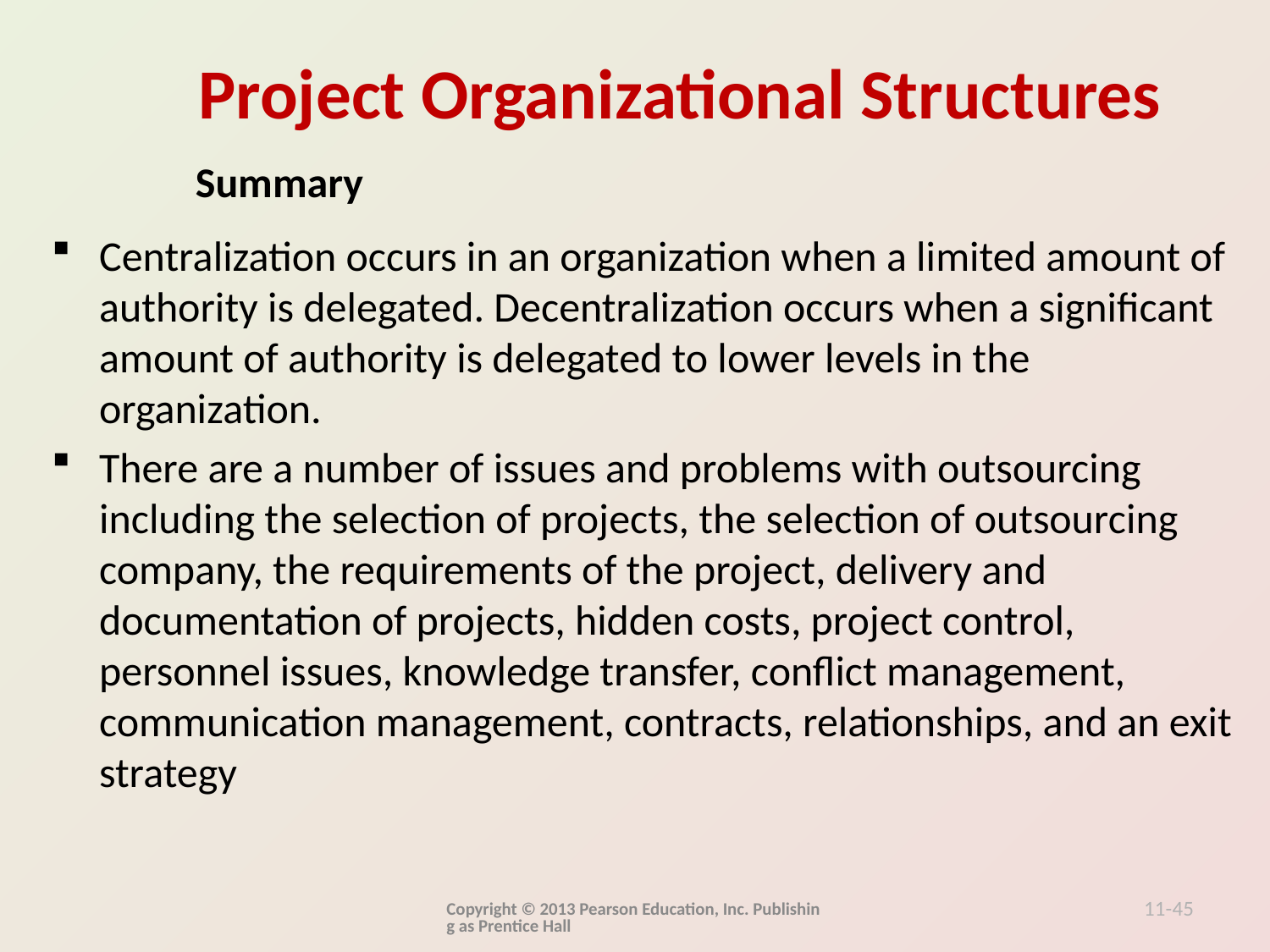

Summary
Centralization occurs in an organization when a limited amount of authority is delegated. Decentralization occurs when a significant amount of authority is delegated to lower levels in the organization.
There are a number of issues and problems with outsourcing including the selection of projects, the selection of outsourcing company, the requirements of the project, delivery and documentation of projects, hidden costs, project control, personnel issues, knowledge transfer, conflict management, communication management, contracts, relationships, and an exit strategy
Copyright © 2013 Pearson Education, Inc. Publishing as Prentice Hall
11-45